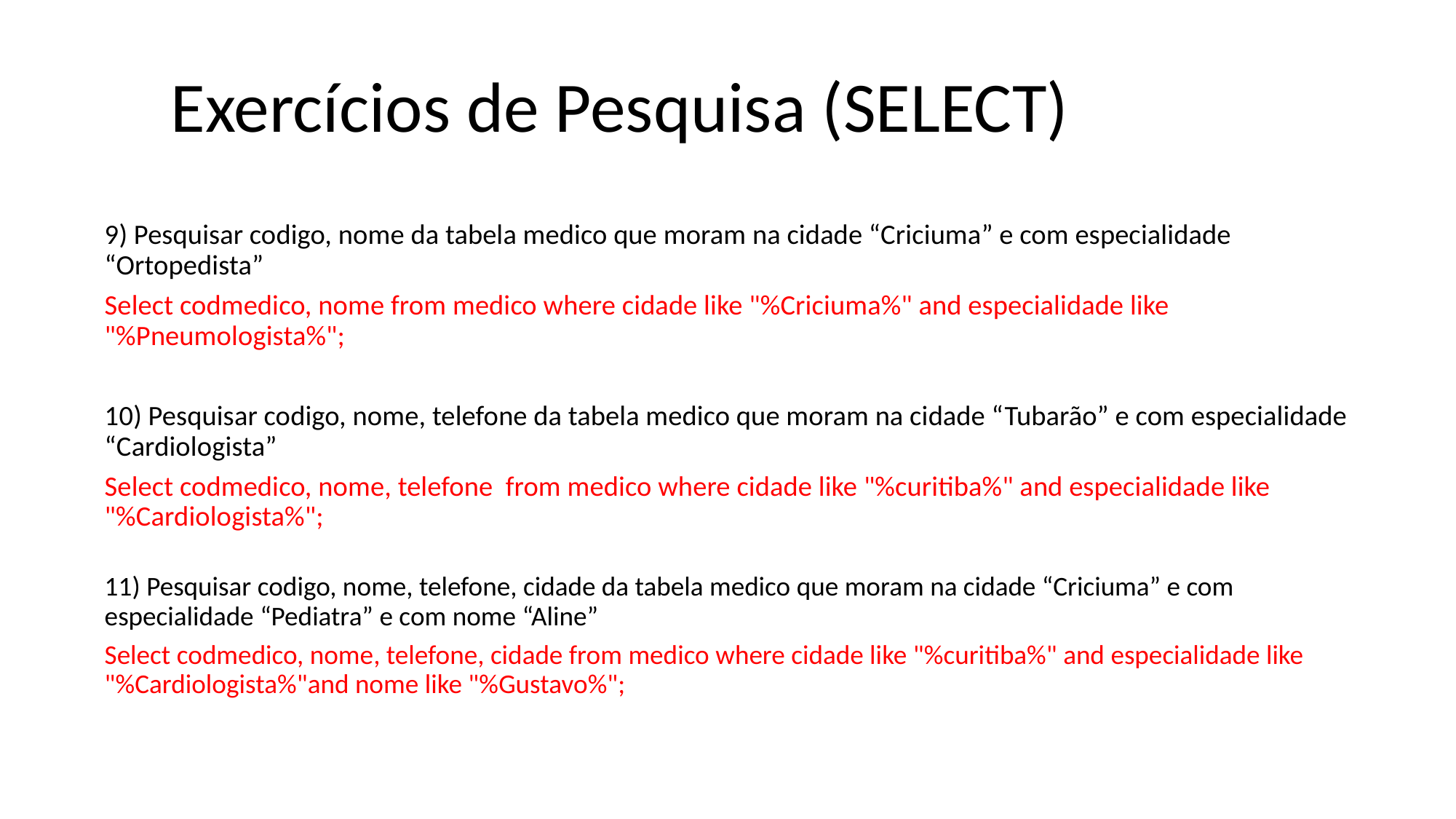

# Exercícios de Pesquisa (SELECT)
9) Pesquisar codigo, nome da tabela medico que moram na cidade “Criciuma” e com especialidade “Ortopedista”
Select codmedico, nome from medico where cidade like "%Criciuma%" and especialidade like "%Pneumologista%";

10) Pesquisar codigo, nome, telefone da tabela medico que moram na cidade “Tubarão” e com especialidade “Cardiologista”
Select codmedico, nome, telefone  from medico where cidade like "%curitiba%" and especialidade like "%Cardiologista%";

11) Pesquisar codigo, nome, telefone, cidade da tabela medico que moram na cidade “Criciuma” e com especialidade “Pediatra” e com nome “Aline”
Select codmedico, nome, telefone, cidade from medico where cidade like "%curitiba%" and especialidade like "%Cardiologista%"and nome like "%Gustavo%";